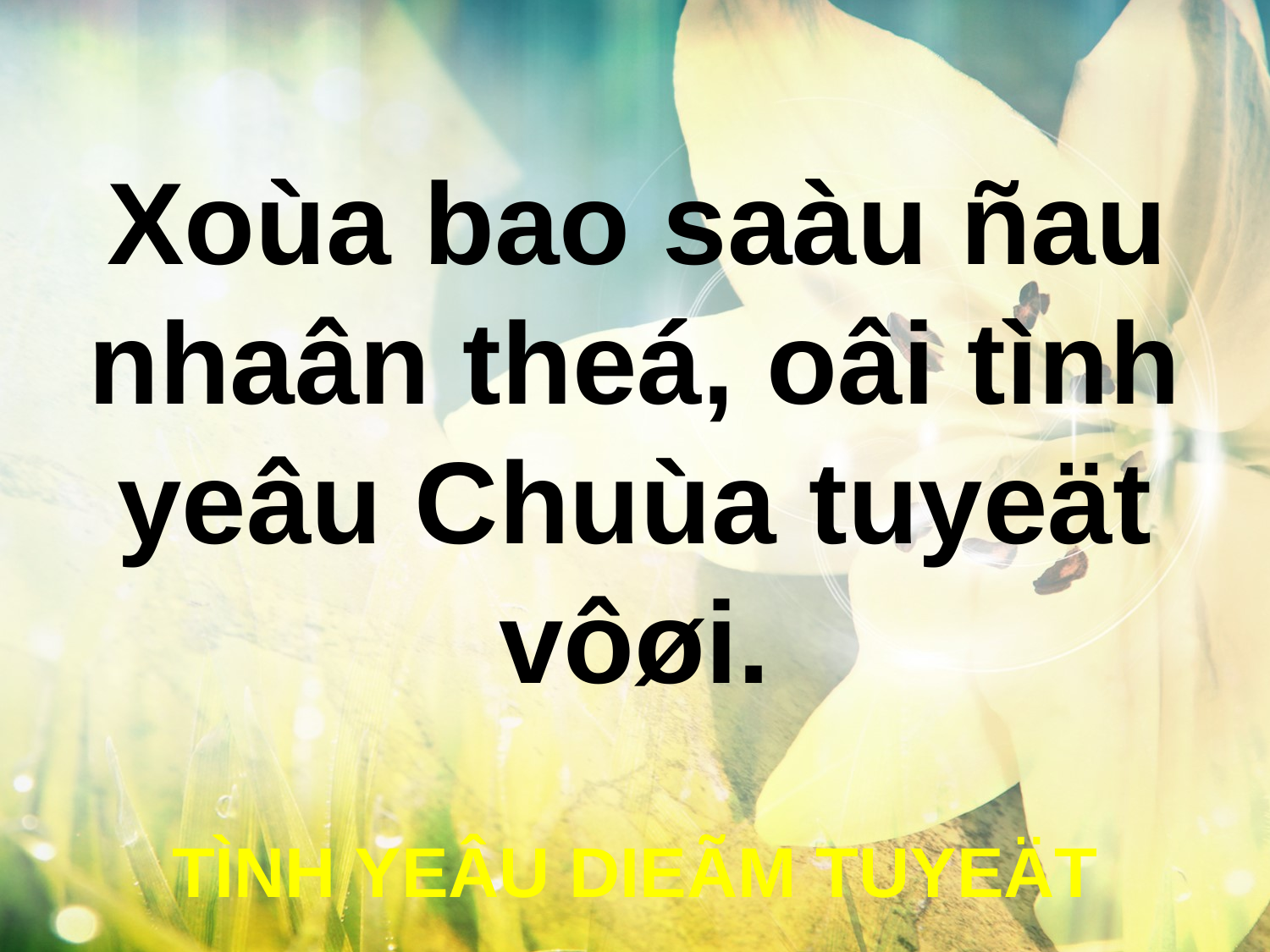

Xoùa bao saàu ñau
nhaân theá, oâi tình yeâu Chuùa tuyeät vôøi.
TÌNH YEÂU DIEÃM TUYEÄT